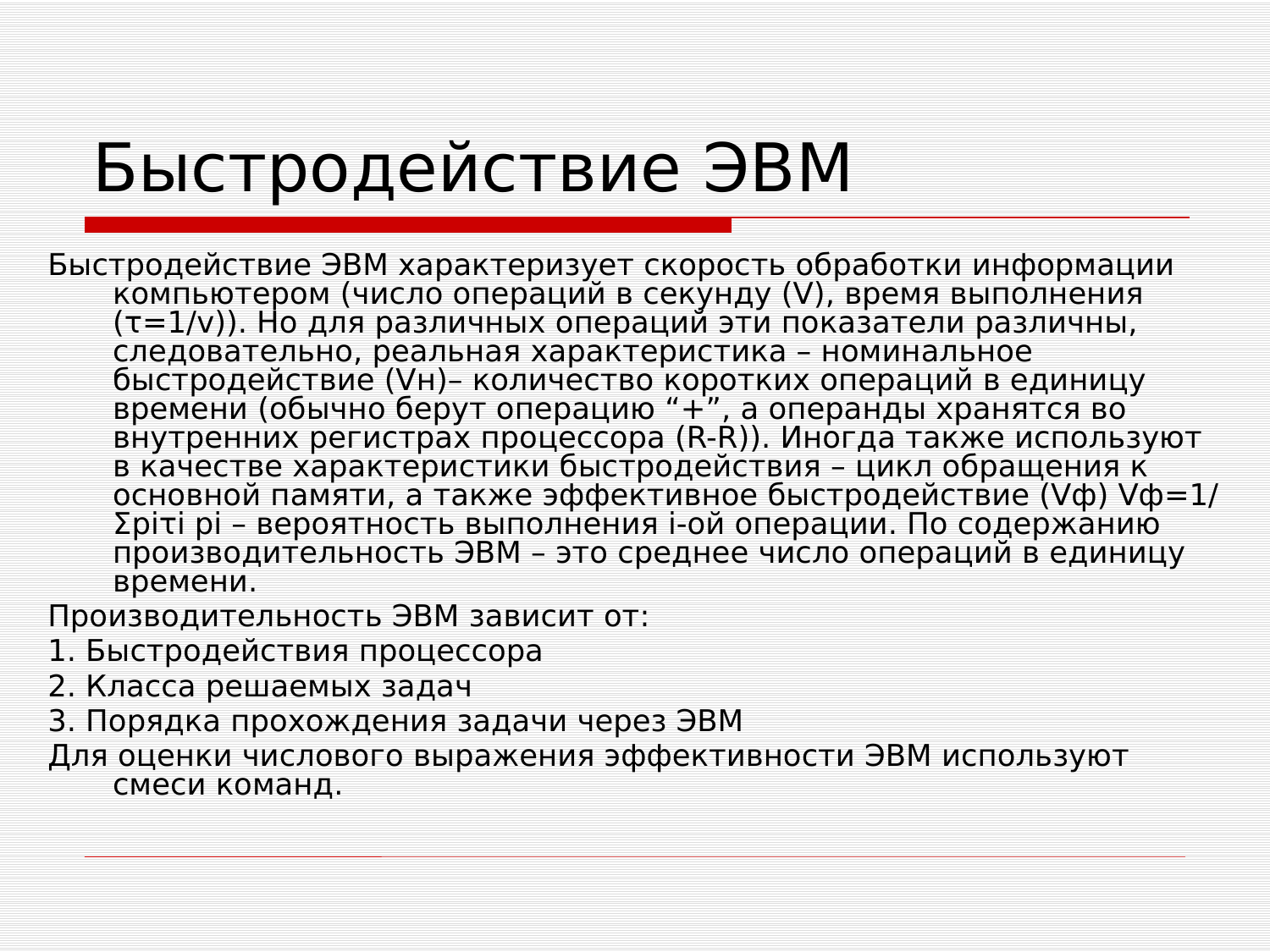

# Быстродействие ЭВМ
Быстродействие ЭВМ характеризует скорость обработки информации компьютером (число операций в секунду (V), время выполнения (τ=1/v)). Но для различных операций эти показатели различны, следовательно, реальная характеристика – номинальное быстродействие (Vн)– количество коротких операций в единицу времени (обычно берут операцию “+”, а операнды хранятся во внутренних регистрах процессора (R-R)). Иногда также используют в качестве характеристики быстродействия – цикл обращения к основной памяти, а также эффективное быстродействие (Vф) Vф=1/ Σpiτi pi – вероятность выполнения i-ой операции. По содержанию производительность ЭВМ – это среднее число операций в единицу времени.
Производительность ЭВМ зависит от:
1. Быстродействия процессора
2. Класса решаемых задач
3. Порядка прохождения задачи через ЭВМ
Для оценки числового выражения эффективности ЭВМ используют смеси команд.